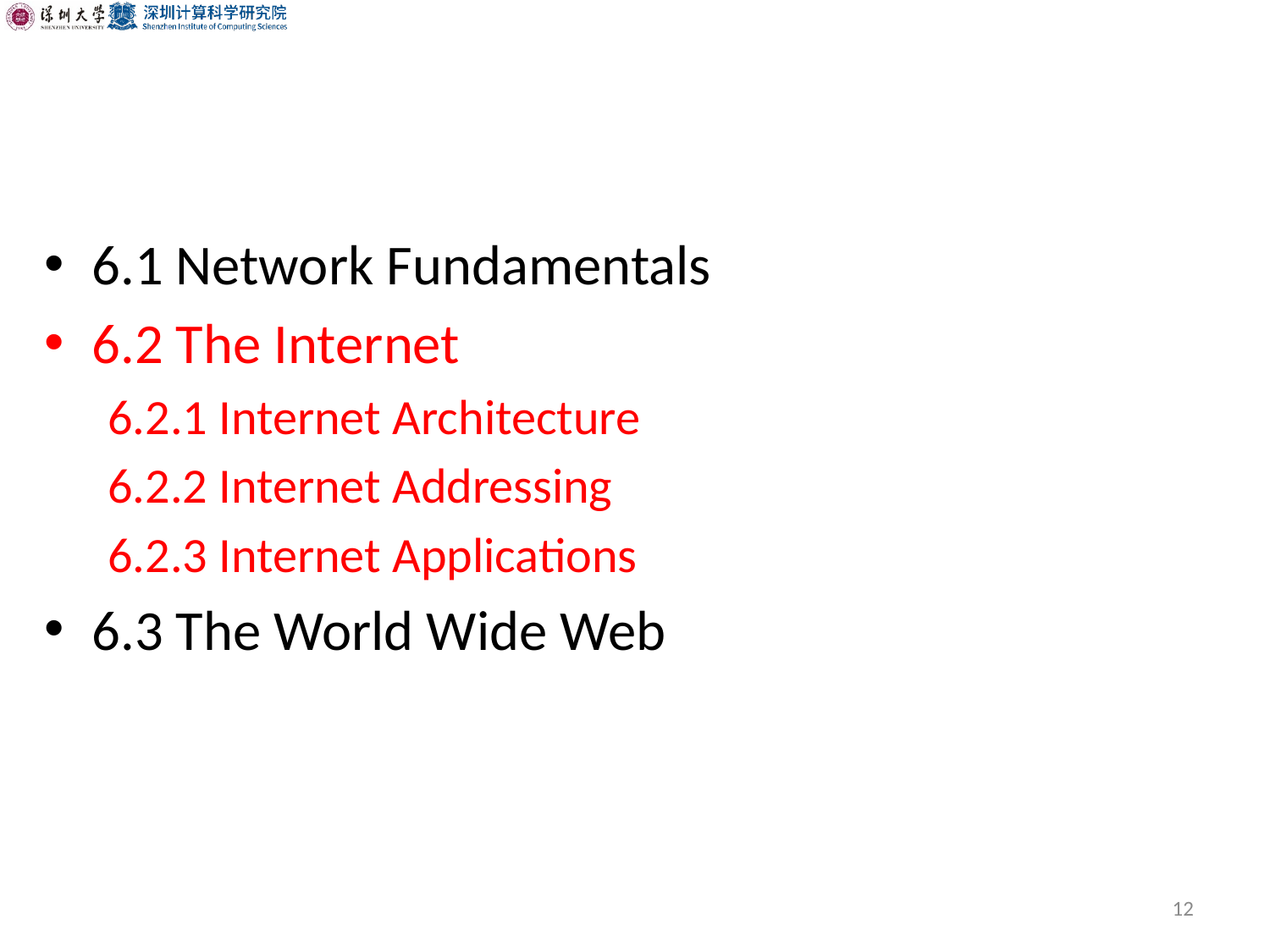

#
6.1 Network Fundamentals
6.2 The Internet
6.2.1 Internet Architecture
6.2.2 Internet Addressing
6.2.3 Internet Applications
6.3 The World Wide Web
12